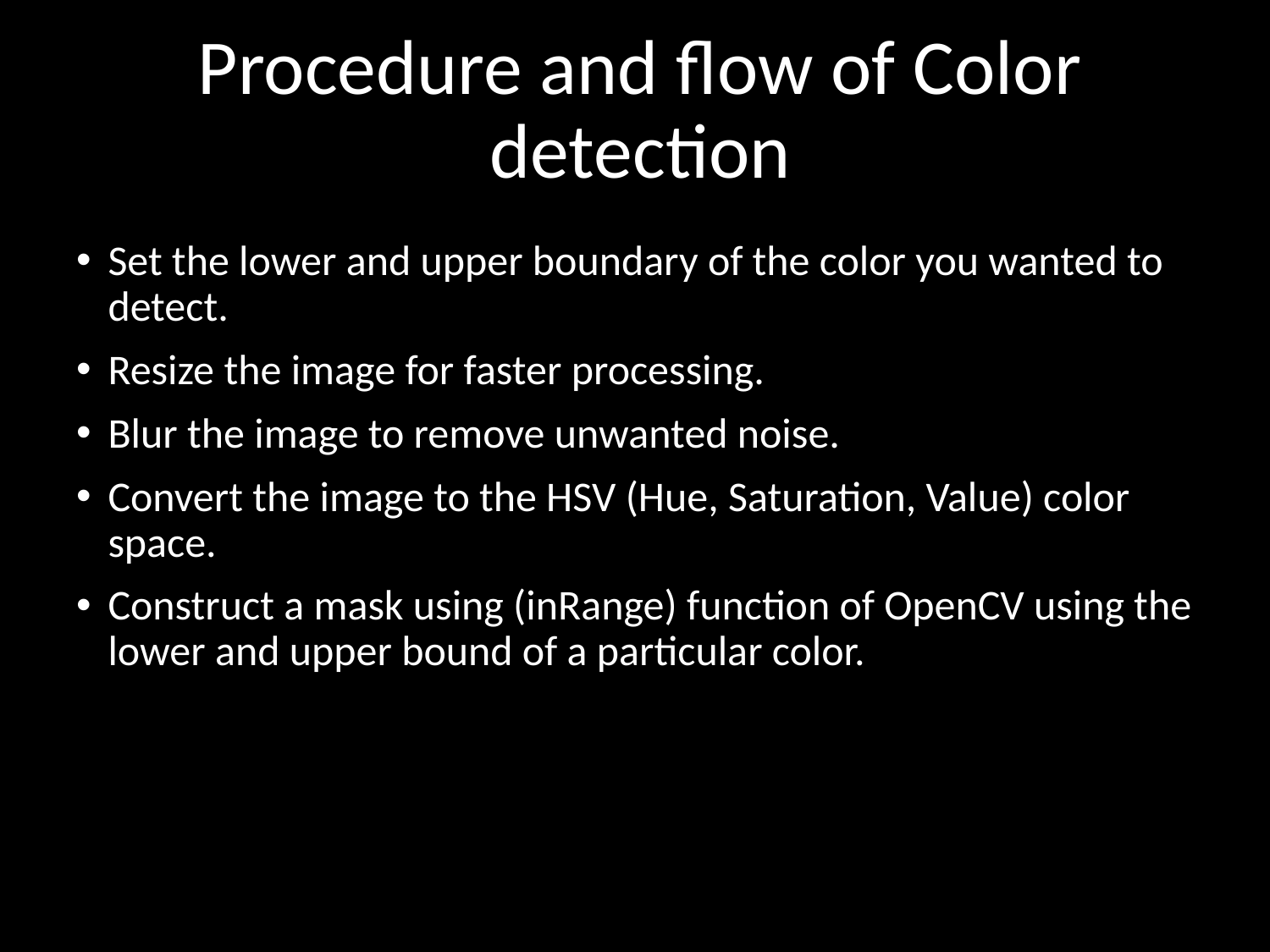

# Procedure and flow of Color detection
Set the lower and upper boundary of the color you wanted to detect.
Resize the image for faster processing.
Blur the image to remove unwanted noise.
Convert the image to the HSV (Hue, Saturation, Value) color space.
Construct a mask using (inRange) function of OpenCV using the lower and upper bound of a particular color.